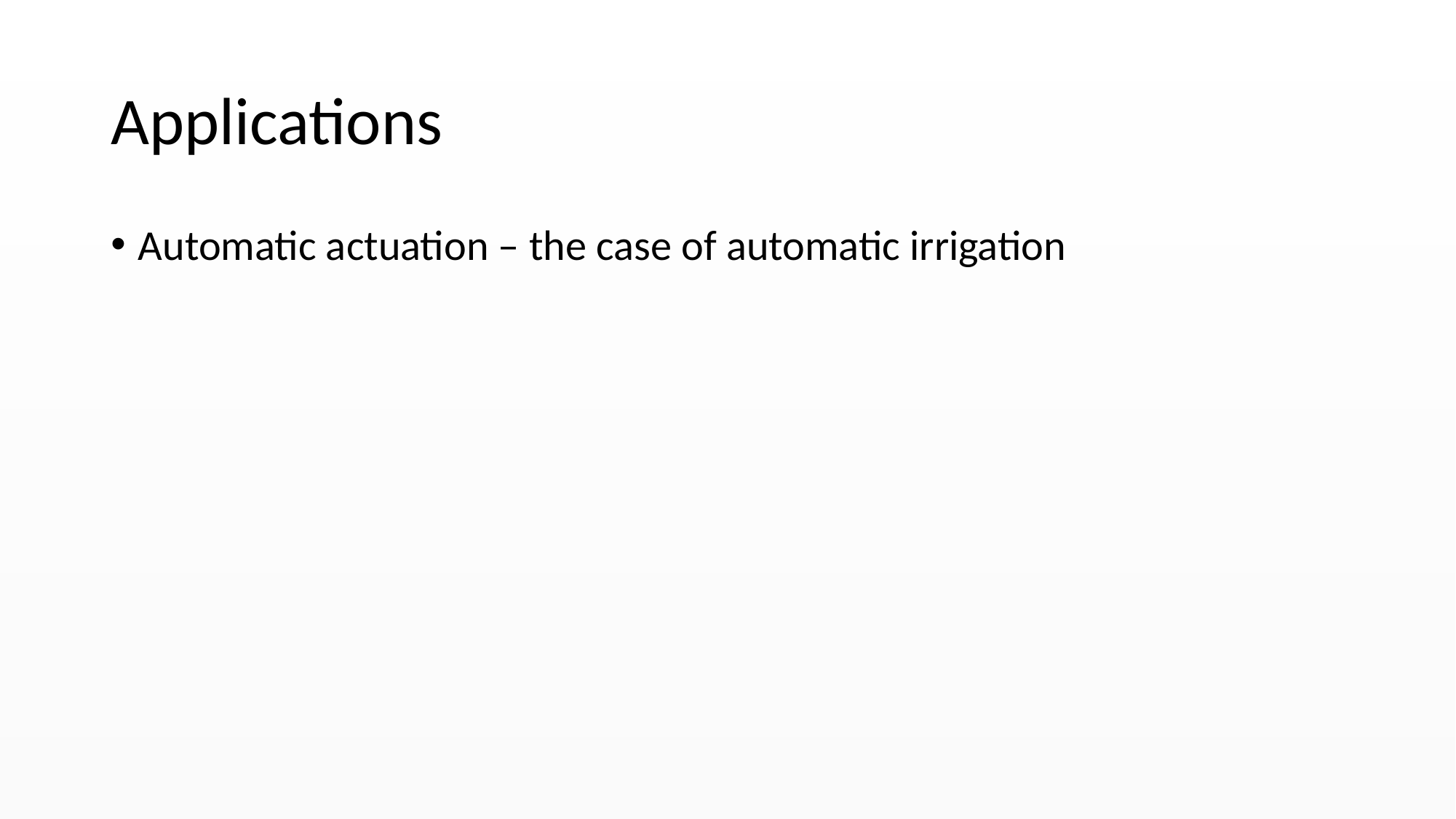

# Applications
Automatic actuation – the case of automatic irrigation